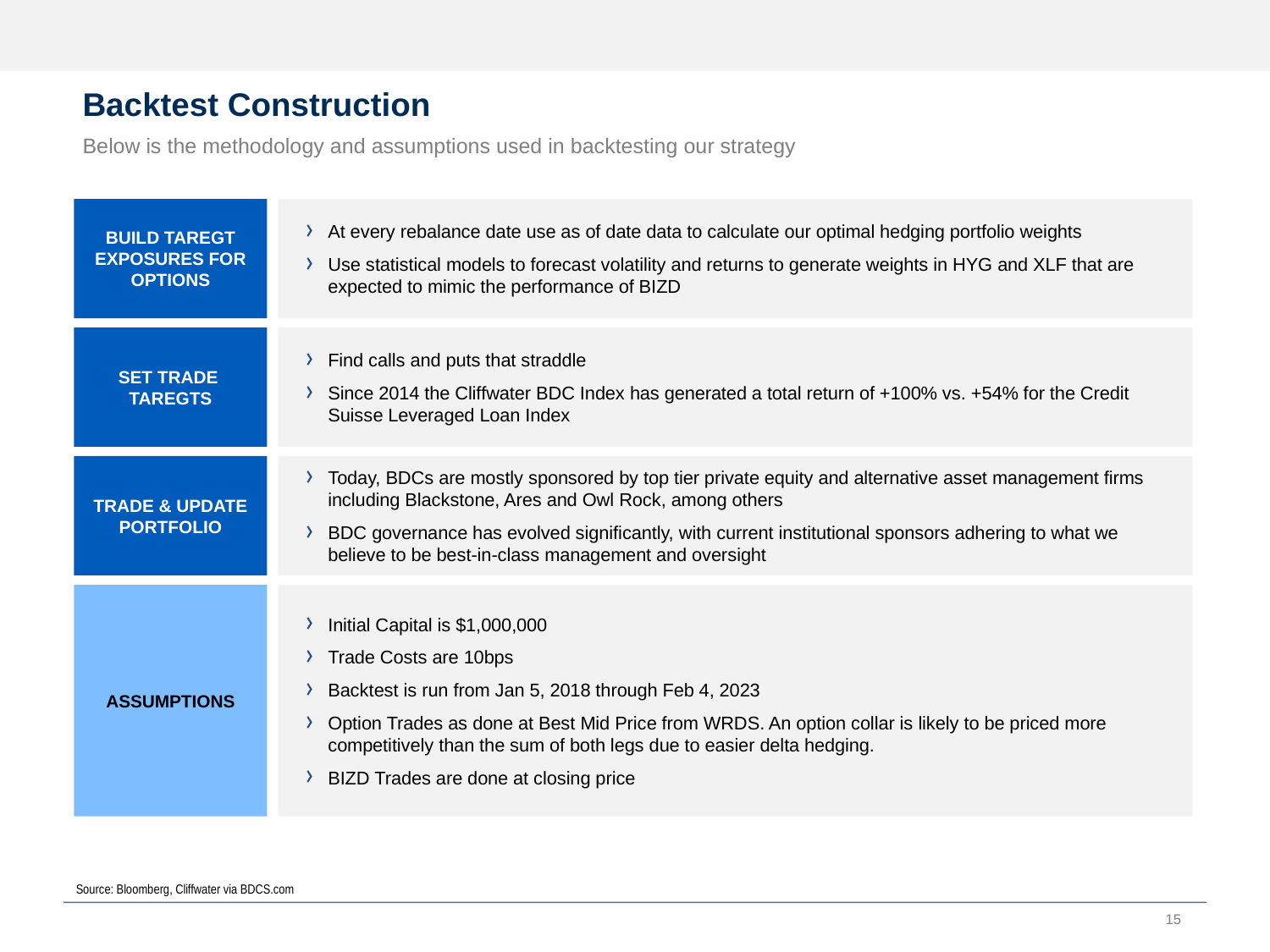

# Backtest Construction
Below is the methodology and assumptions used in backtesting our strategy
BUILD TAREGT EXPOSURES FOR OPTIONS
At every rebalance date use as of date data to calculate our optimal hedging portfolio weights
Use statistical models to forecast volatility and returns to generate weights in HYG and XLF that are expected to mimic the performance of BIZD
SET TRADE
TAREGTS
Find calls and puts that straddle
Since 2014 the Cliffwater BDC Index has generated a total return of +100% vs. +54% for the Credit Suisse Leveraged Loan Index
TRADE & UPDATE PORTFOLIO
Today, BDCs are mostly sponsored by top tier private equity and alternative asset management firms including Blackstone, Ares and Owl Rock, among others
BDC governance has evolved significantly, with current institutional sponsors adhering to what we believe to be best-in-class management and oversight
ASSUMPTIONS
Initial Capital is $1,000,000
Trade Costs are 10bps
Backtest is run from Jan 5, 2018 through Feb 4, 2023
Option Trades as done at Best Mid Price from WRDS. An option collar is likely to be priced more competitively than the sum of both legs due to easier delta hedging.
BIZD Trades are done at closing price
Source: Bloomberg, Cliffwater via BDCS.com
15